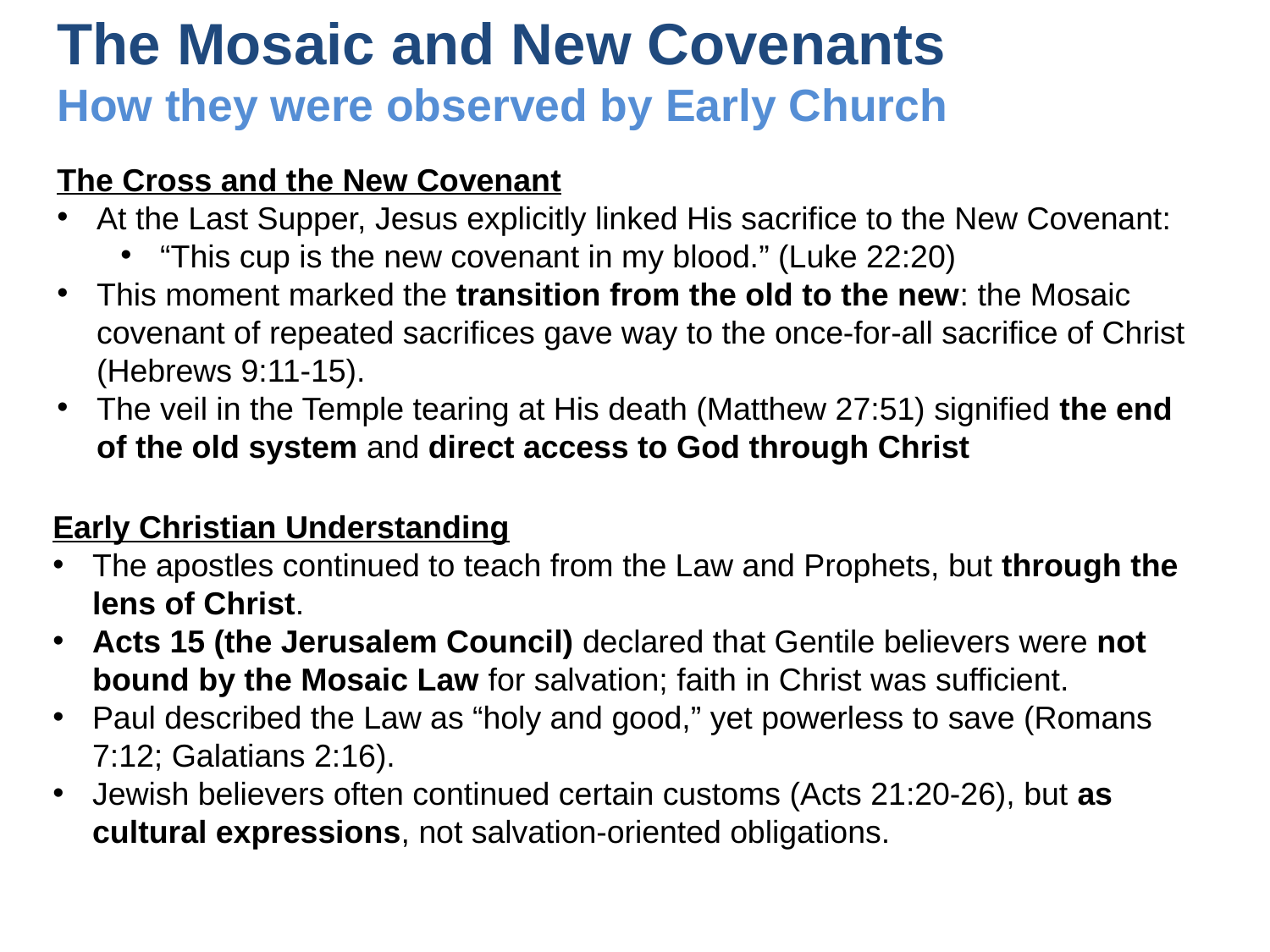

The Mosaic and New Covenants
How they were observed by Early Church
The Cross and the New Covenant
At the Last Supper, Jesus explicitly linked His sacrifice to the New Covenant:
“This cup is the new covenant in my blood.” (Luke 22:20)
This moment marked the transition from the old to the new: the Mosaic covenant of repeated sacrifices gave way to the once-for-all sacrifice of Christ (Hebrews 9:11-15).
The veil in the Temple tearing at His death (Matthew 27:51) signified the end of the old system and direct access to God through Christ
Early Christian Understanding
The apostles continued to teach from the Law and Prophets, but through the lens of Christ.
Acts 15 (the Jerusalem Council) declared that Gentile believers were not bound by the Mosaic Law for salvation; faith in Christ was sufficient.
Paul described the Law as “holy and good,” yet powerless to save (Romans 7:12; Galatians 2:16).
Jewish believers often continued certain customs (Acts 21:20-26), but as cultural expressions, not salvation-oriented obligations.